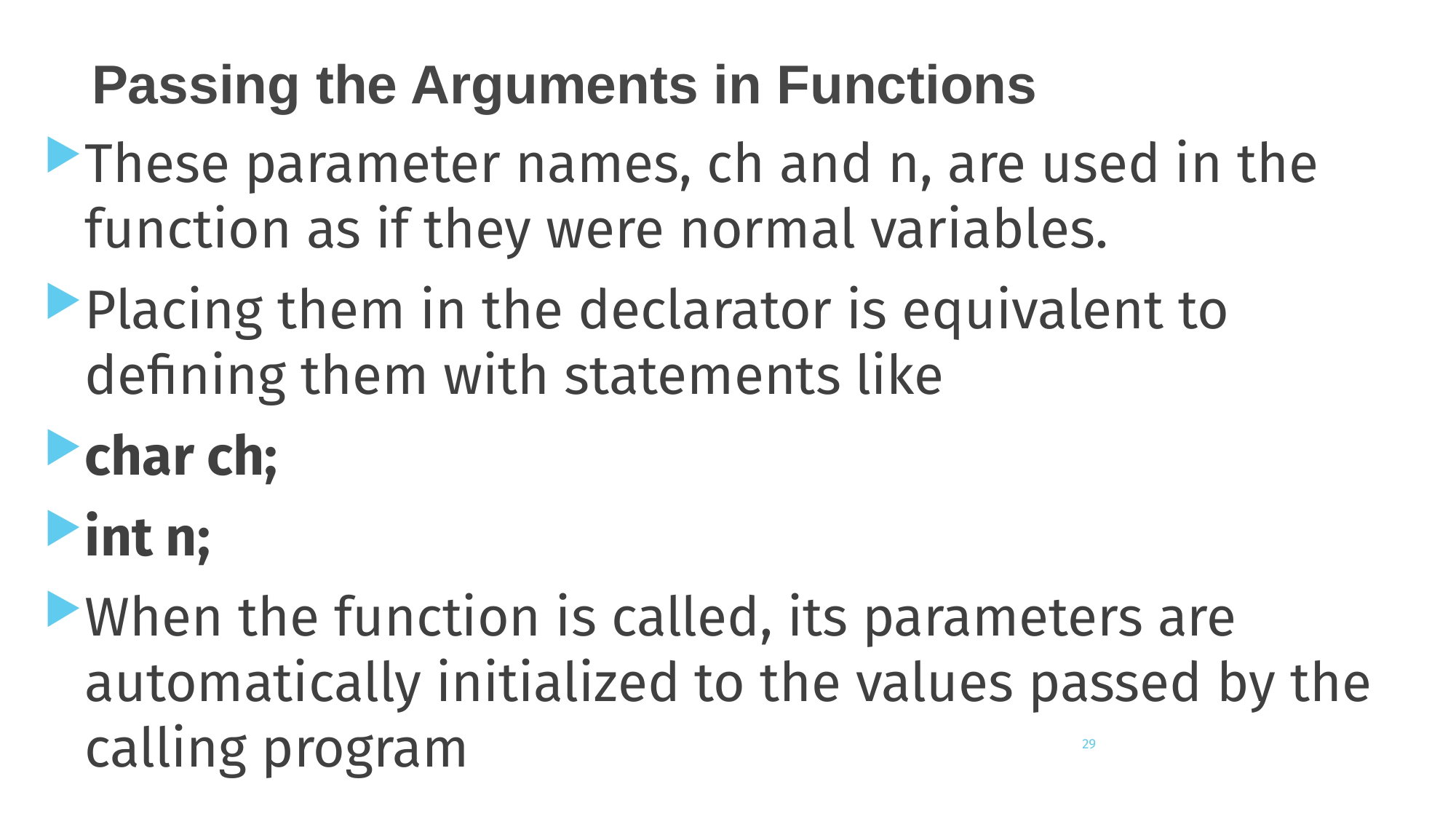

# Passing the Arguments in Functions
These parameter names, ch and n, are used in the function as if they were normal variables.
Placing them in the declarator is equivalent to defining them with statements like
char ch;
int n;
When the function is called, its parameters are automatically initialized to the values passed by the calling program
29